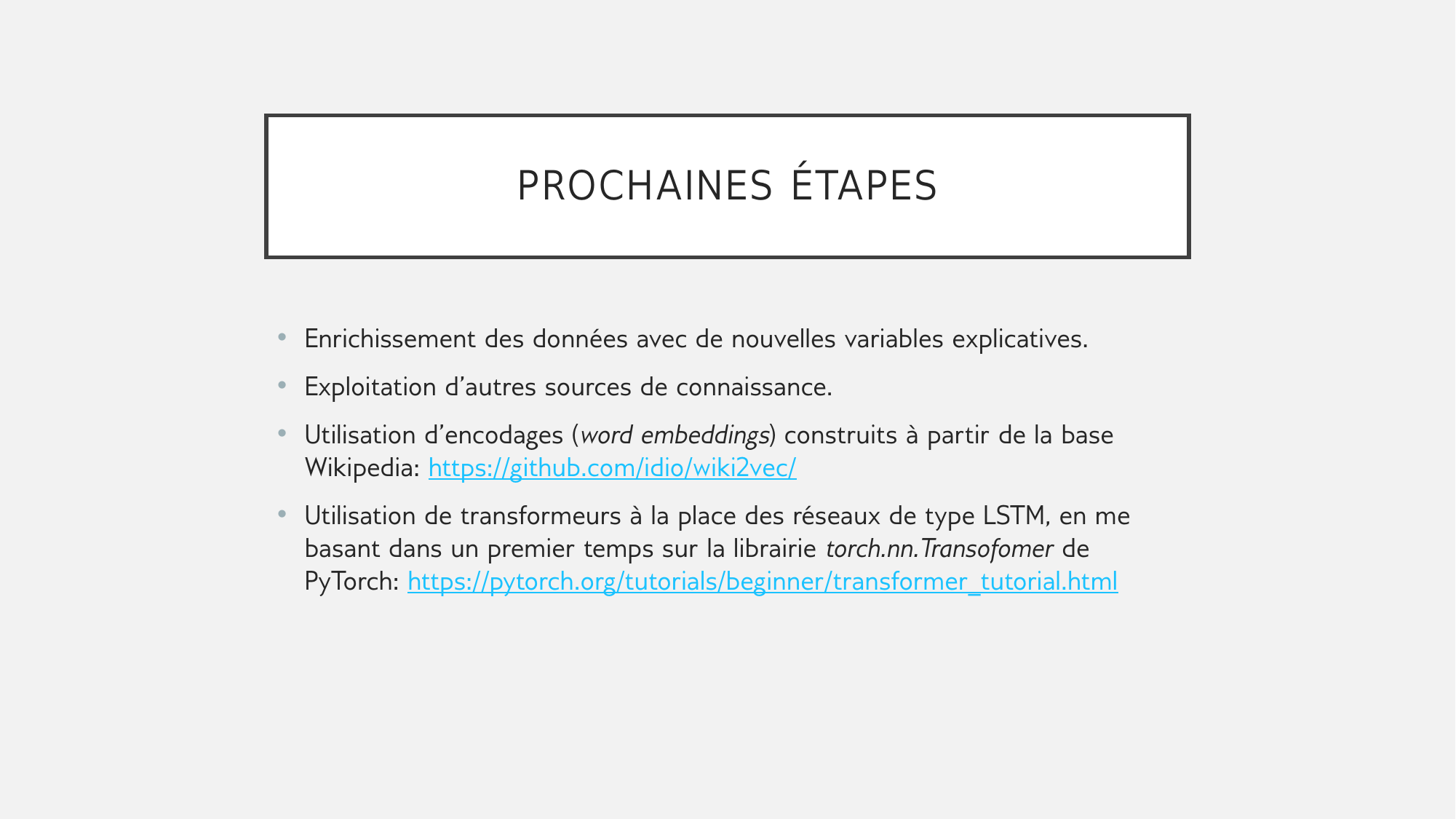

# Prochaines étapes
Enrichissement des données avec de nouvelles variables explicatives.
Exploitation d’autres sources de connaissance.
Utilisation d’encodages (word embeddings) construits à partir de la base Wikipedia: https://github.com/idio/wiki2vec/
Utilisation de transformeurs à la place des réseaux de type LSTM, en me basant dans un premier temps sur la librairie torch.nn.Transofomer de PyTorch: https://pytorch.org/tutorials/beginner/transformer_tutorial.html